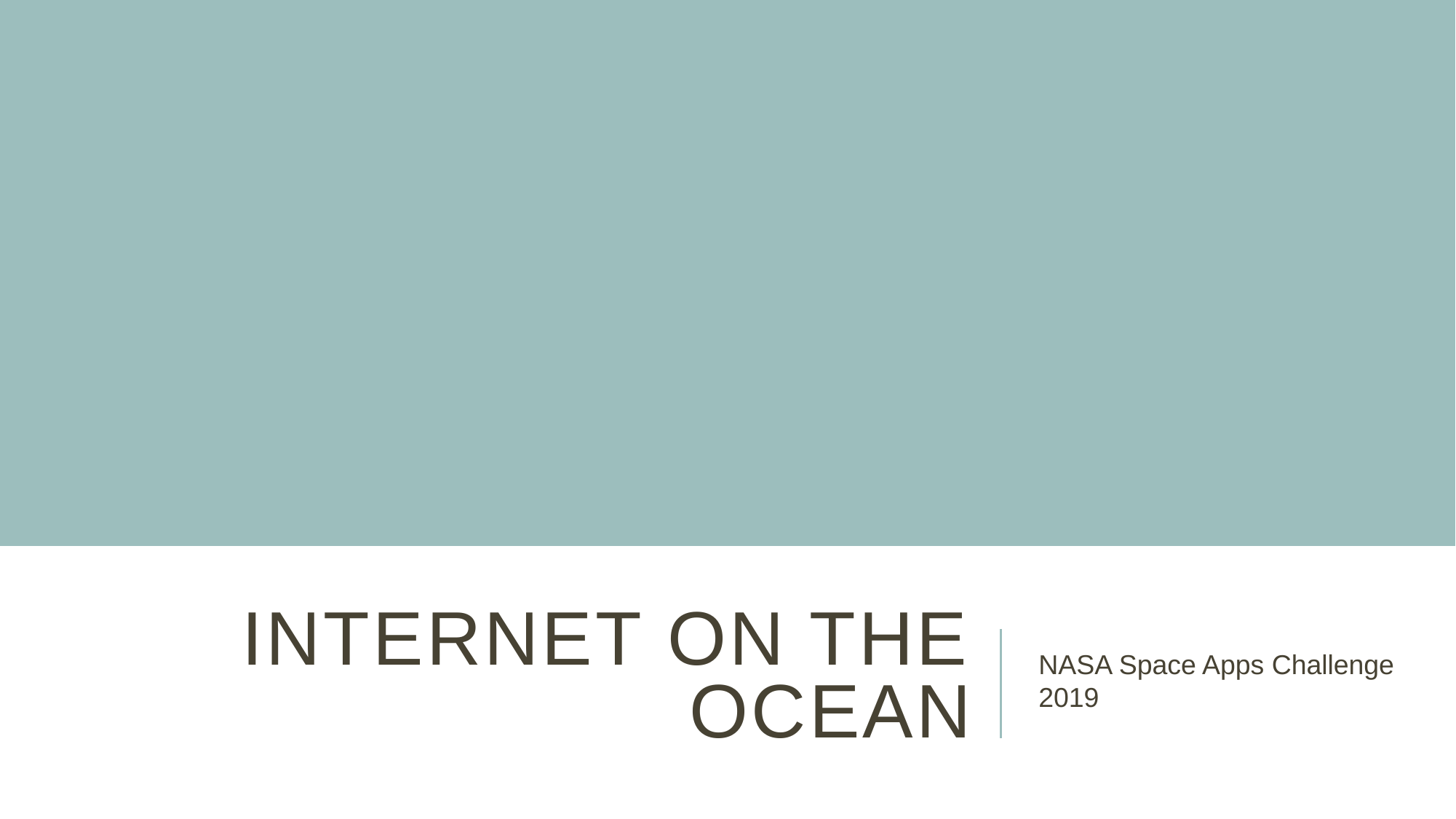

# Internet on the ocean
NASA Space Apps Challenge 2019